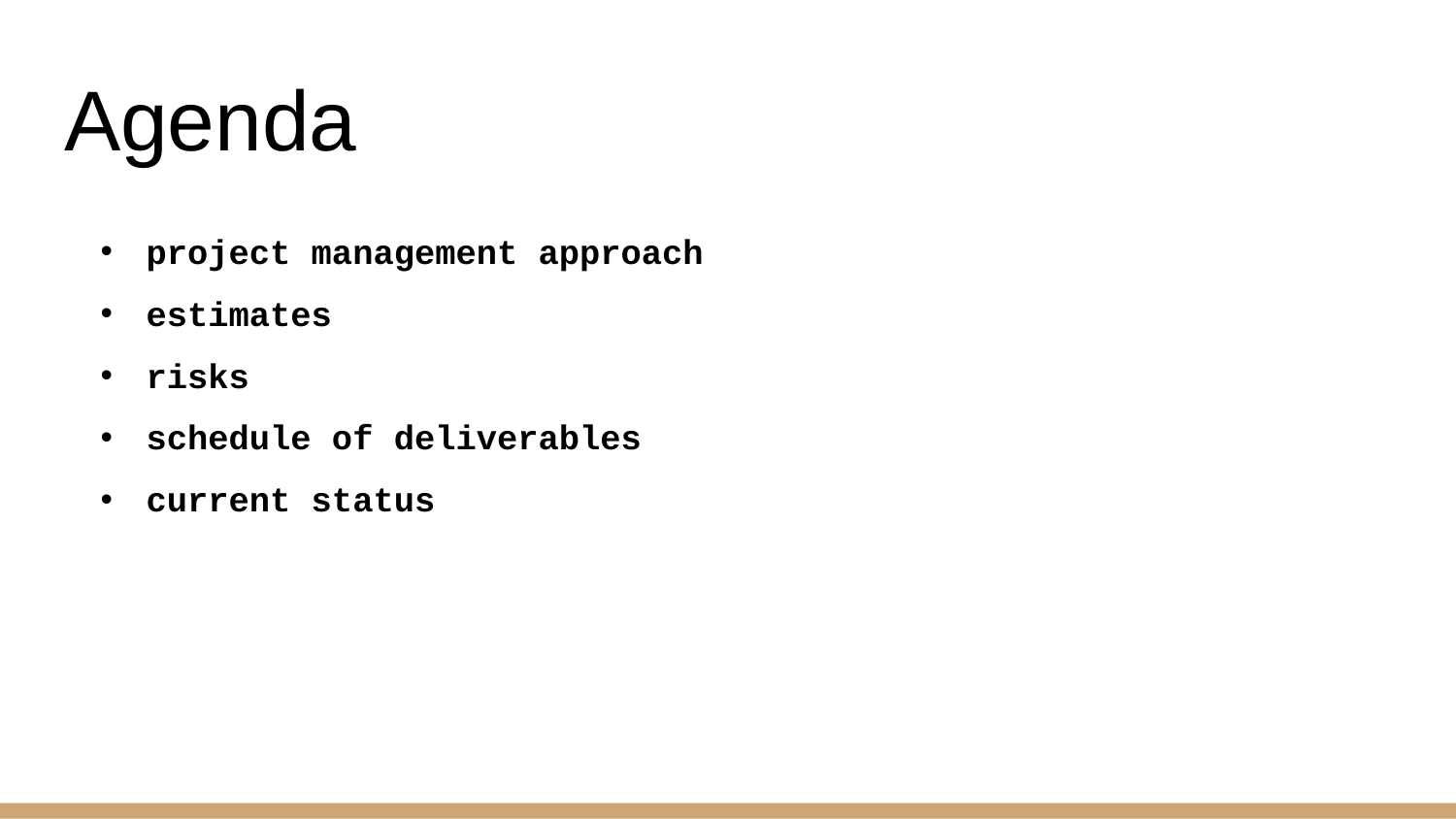

# Agenda
project management approach
estimates
risks
schedule of deliverables
current status